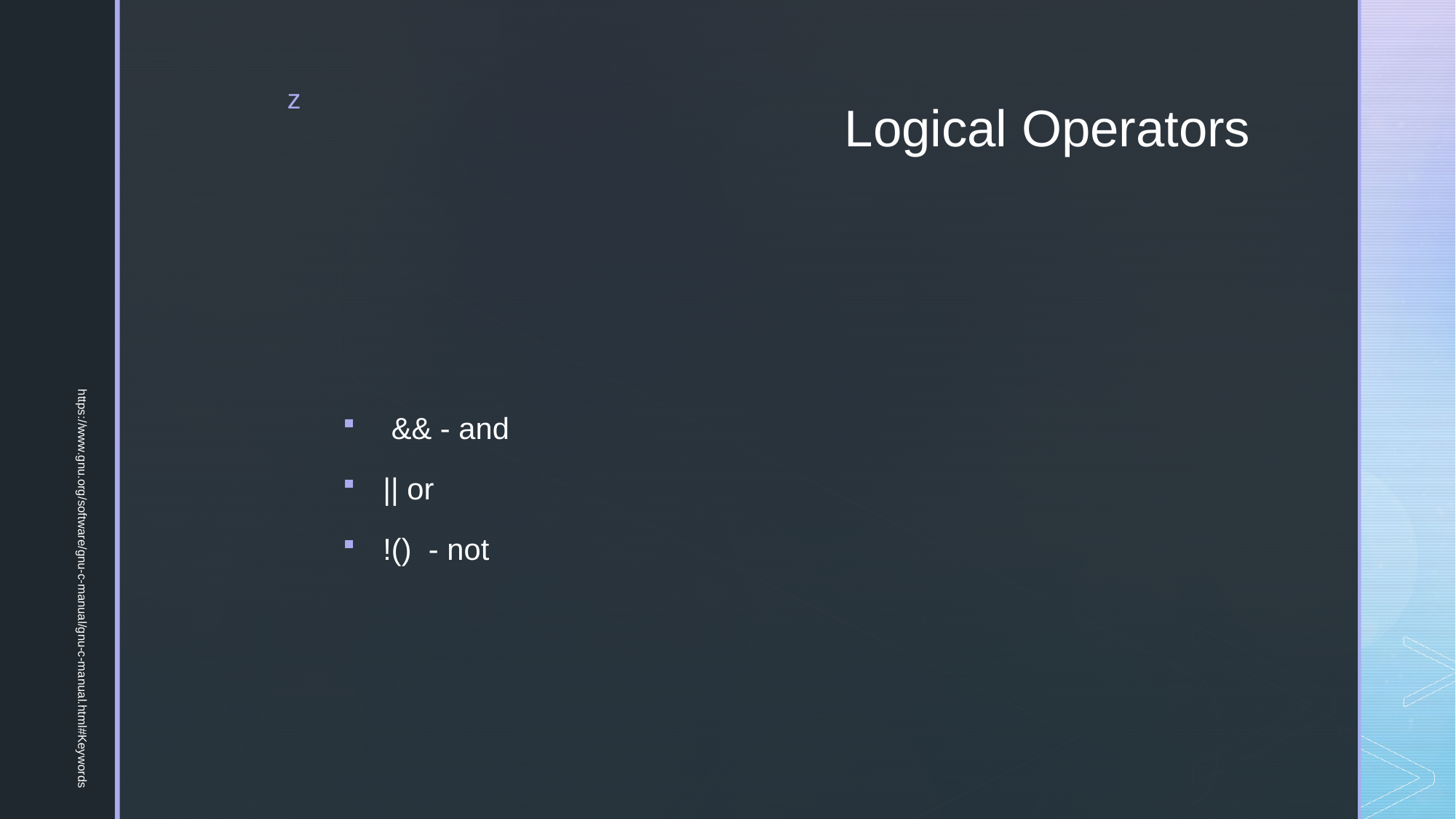

# Logical Operators
 && - and
|| or
!()  - not
https://www.gnu.org/software/gnu-c-manual/gnu-c-manual.html#Keywords